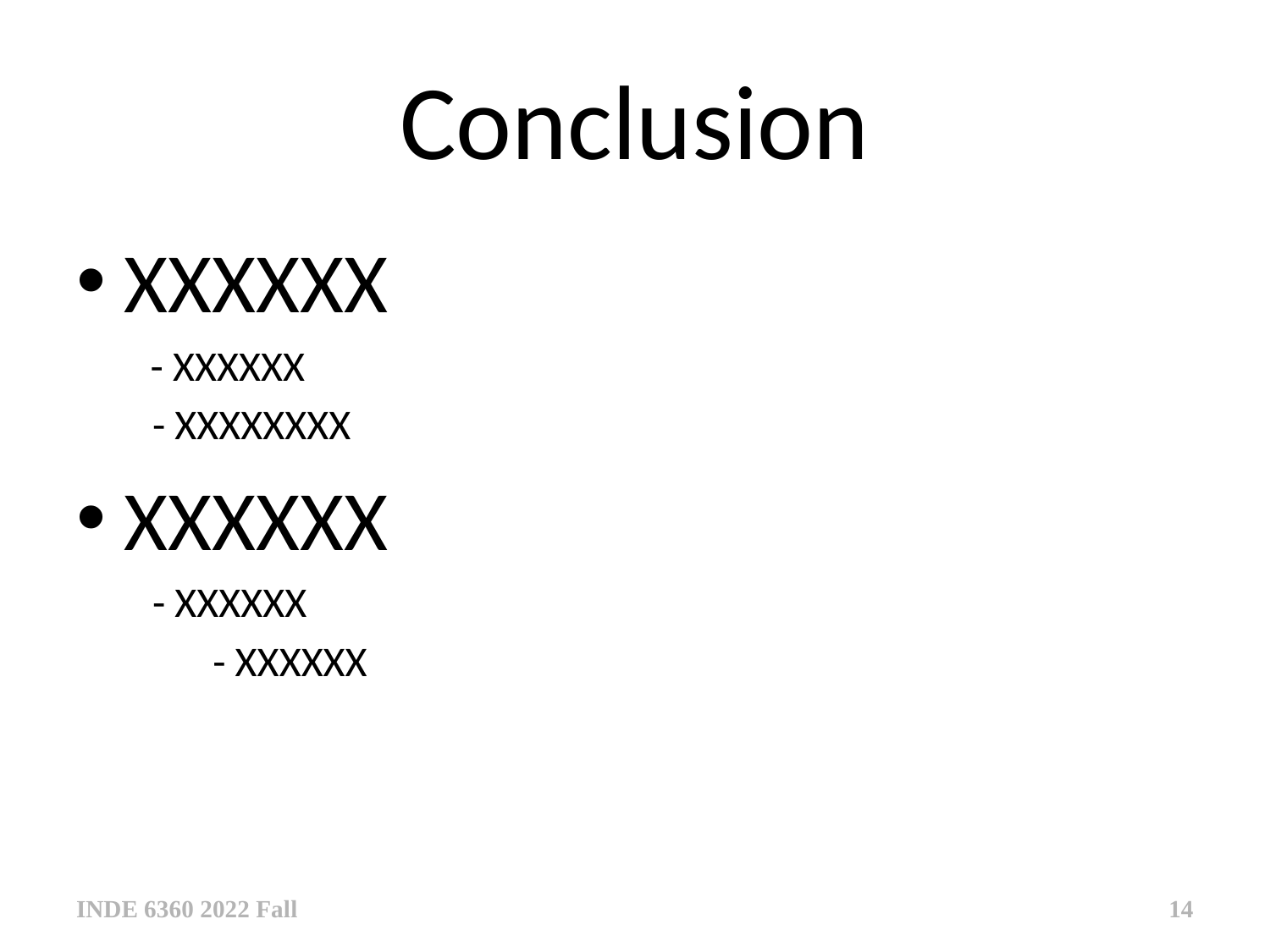

# Conclusion
XXXXXX
          - XXXXXX
        - XXXXXXXX
XXXXXX
        - XXXXXX
	 - XXXXXX

INDE 6360 2022 Fall
14